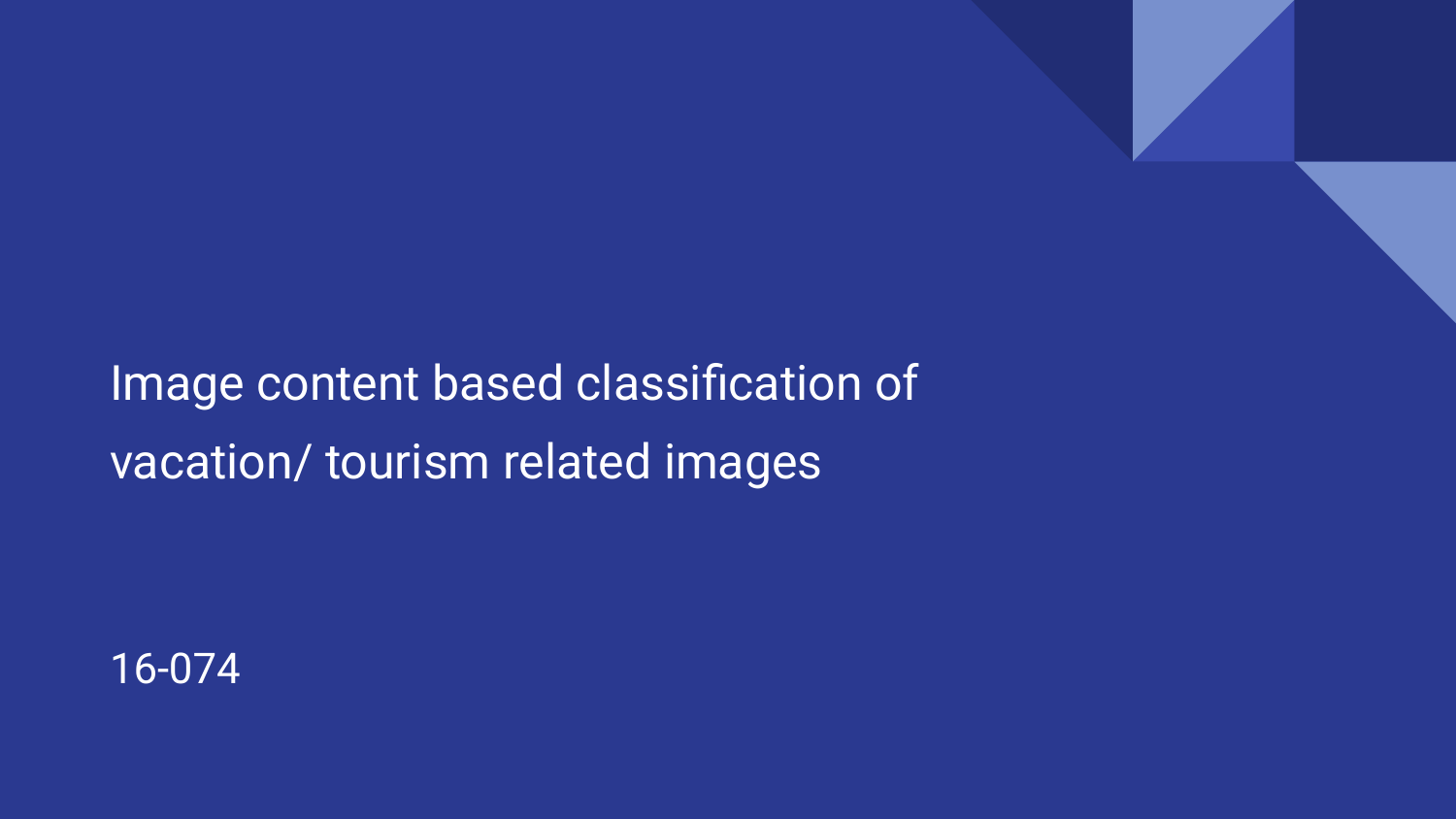

# Image content based classification of
vacation/ tourism related images

16-074